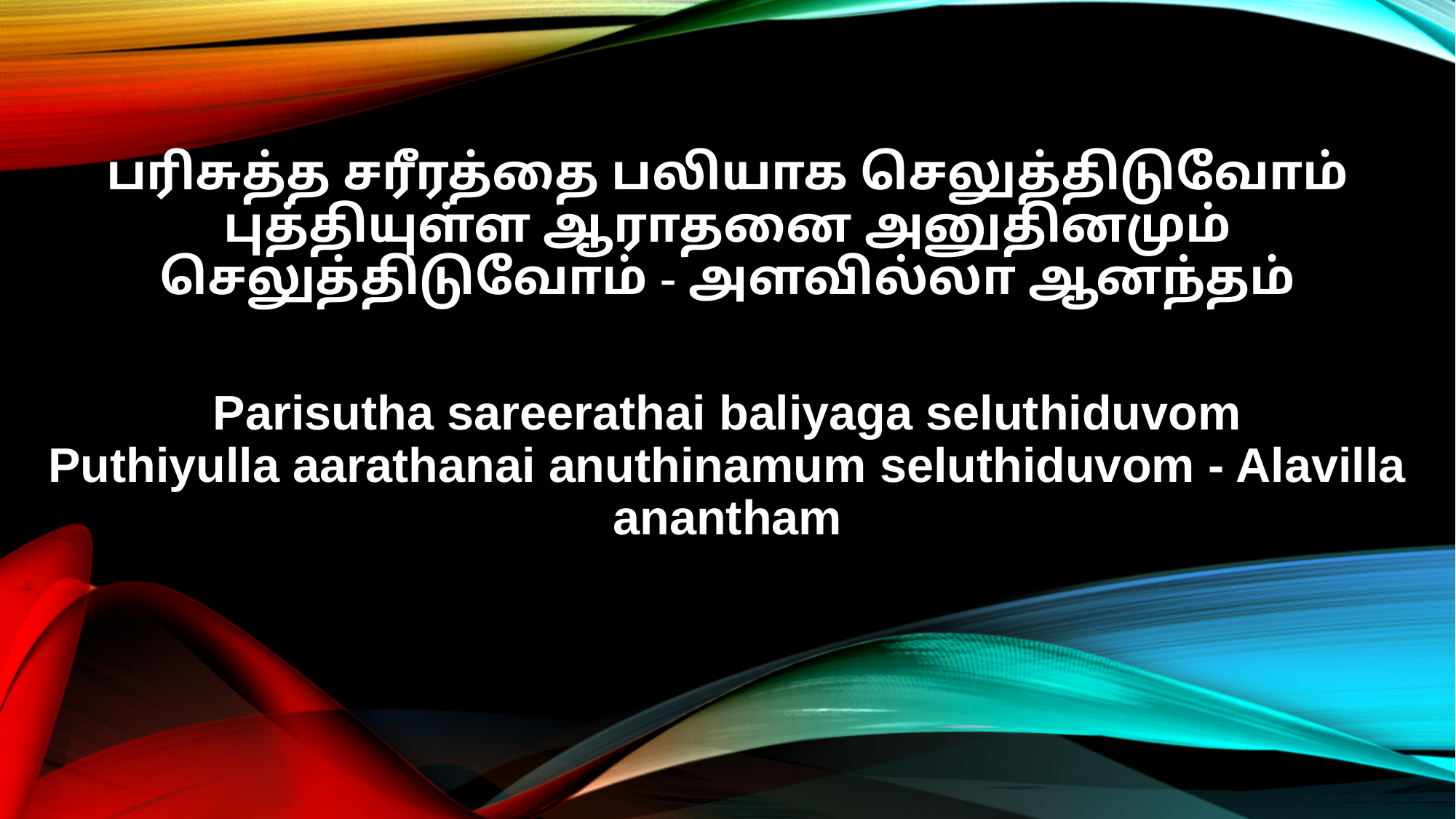

பரிசுத்த சரீரத்தை பலியாக செலுத்திடுவோம்
புத்தியுள்ள ஆராதனை அனுதினமும் செலுத்திடுவோம் - அளவில்லா ஆனந்தம்

Parisutha sareerathai baliyaga seluthiduvom
Puthiyulla aarathanai anuthinamum seluthiduvom - Alavilla anantham